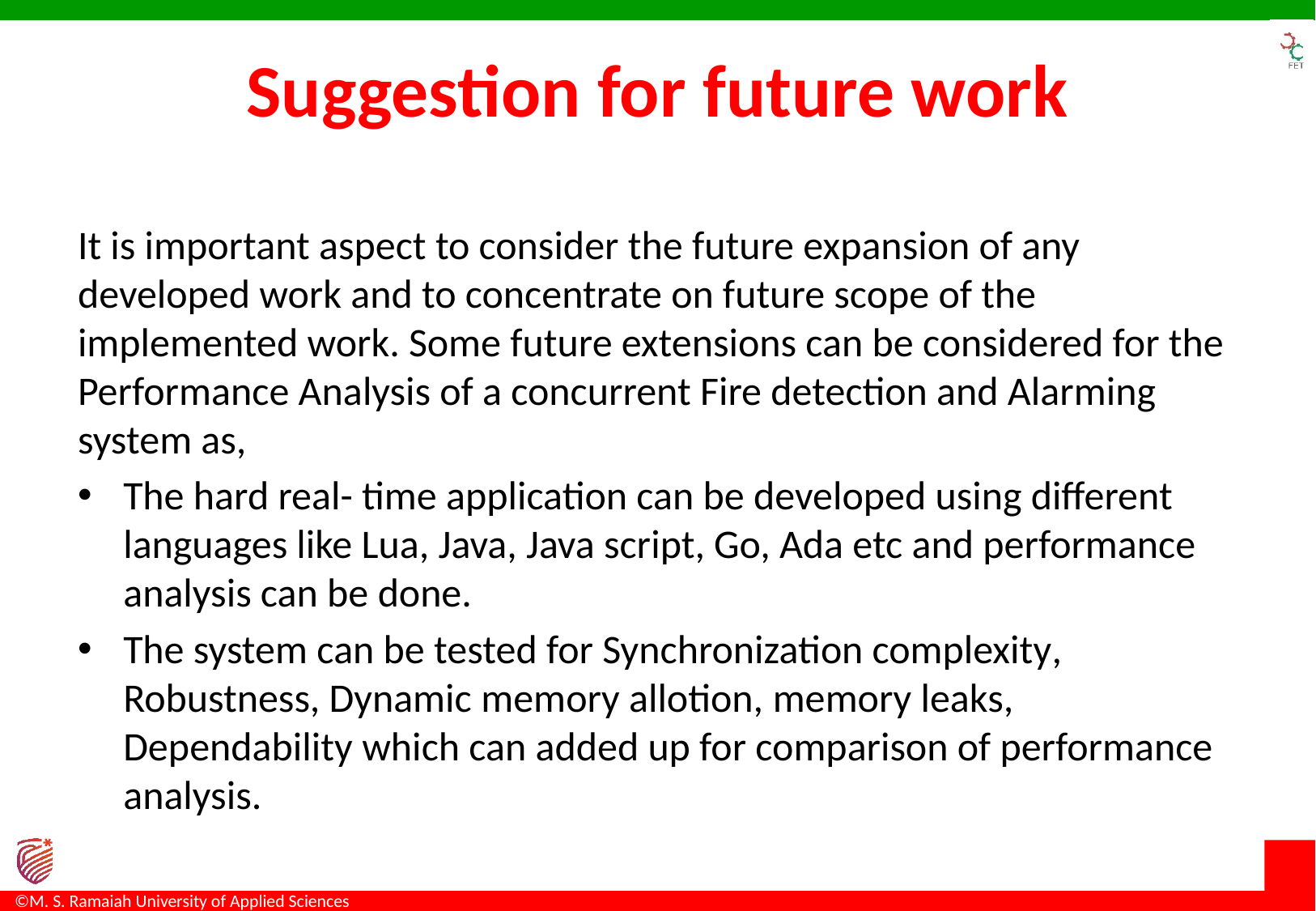

# Suggestion for future work
It is important aspect to consider the future expansion of any developed work and to concentrate on future scope of the implemented work. Some future extensions can be considered for the Performance Analysis of a concurrent Fire detection and Alarming system as,
The hard real- time application can be developed using different languages like Lua, Java, Java script, Go, Ada etc and performance analysis can be done.
The system can be tested for Synchronization complexity, Robustness, Dynamic memory allotion, memory leaks, Dependability which can added up for comparison of performance analysis.